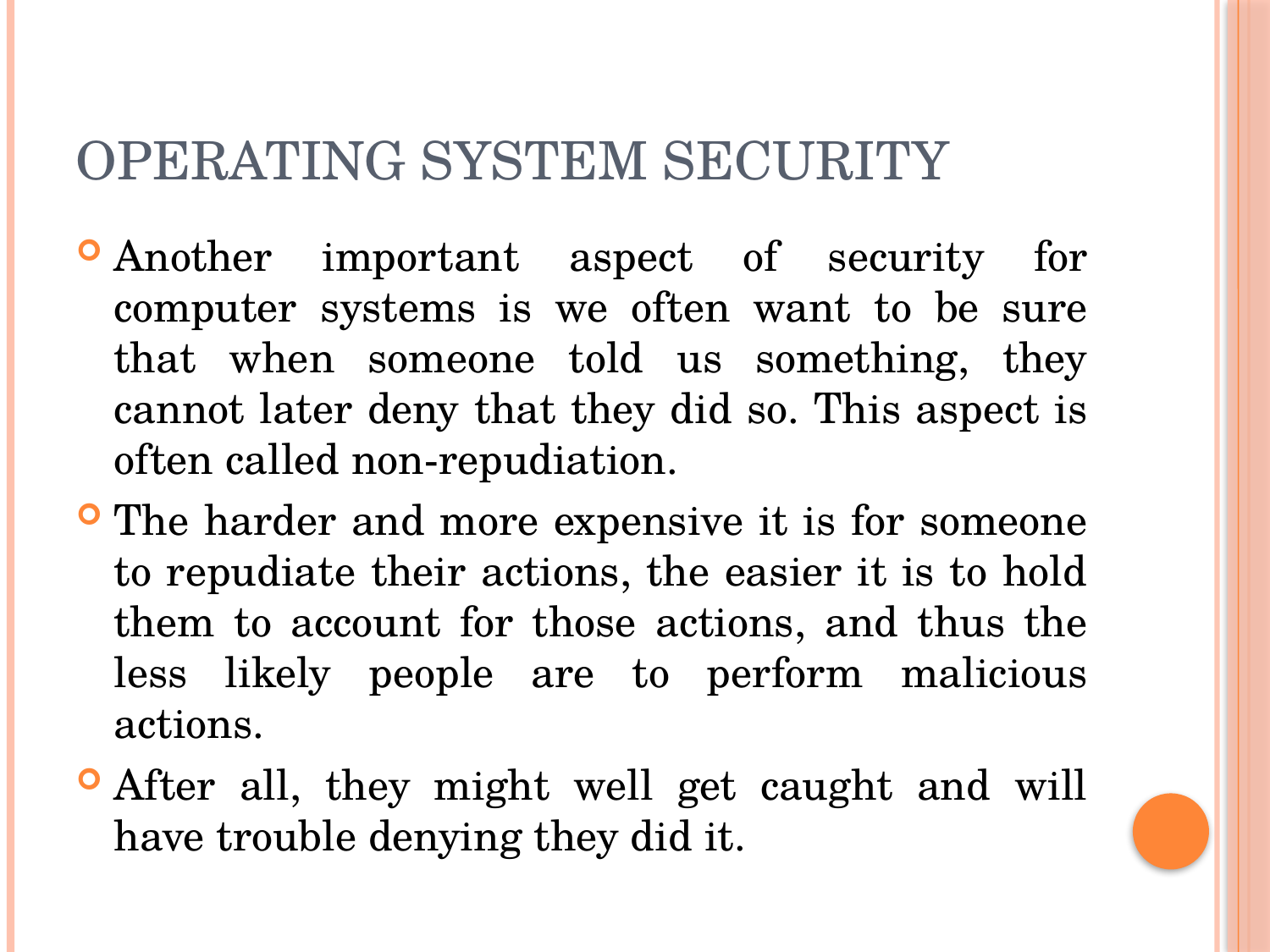

# operating system security
Another important aspect of security for computer systems is we often want to be sure that when someone told us something, they cannot later deny that they did so. This aspect is often called non-repudiation.
The harder and more expensive it is for someone to repudiate their actions, the easier it is to hold them to account for those actions, and thus the less likely people are to perform malicious actions.
After all, they might well get caught and will have trouble denying they did it.